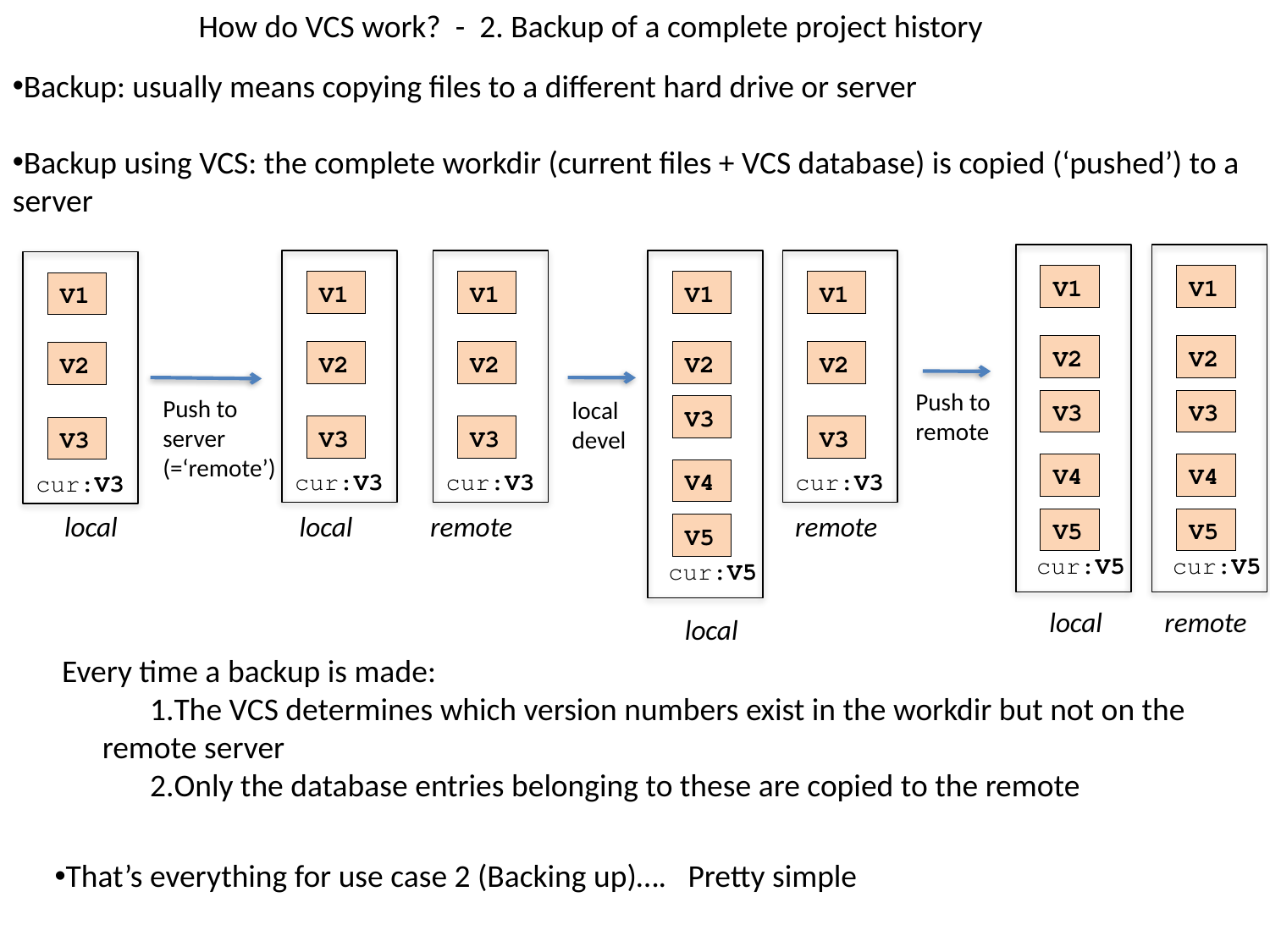

How do VCS work?  -  2. Backup of a complete project history

Backup: usually means copying files to a different hard drive or server

Backup using VCS: the complete workdir (current files + VCS database) is copied (‘pushed’) to a server

V1
V2
V3
cur:V5
V4
V5

V1
V2
V3
cur:V5
V4
V5

V1
V2
V3
cur:V3

V1
V2
V3
cur:V3

V1
V2
V3
cur:V5
V4
V5

V1
V2
V3
cur:V3

V1
V2
V3
cur:V3
Push to remote
Push to server
(=‘remote’)
local devel
local
local
remote
remote
local
remote
local
 Every time a backup is made:
The VCS determines which version numbers exist in the workdir but not on the remote server
Only the database entries belonging to these are copied to the remote
That’s everything for use case 2 (Backing up)….   Pretty simple